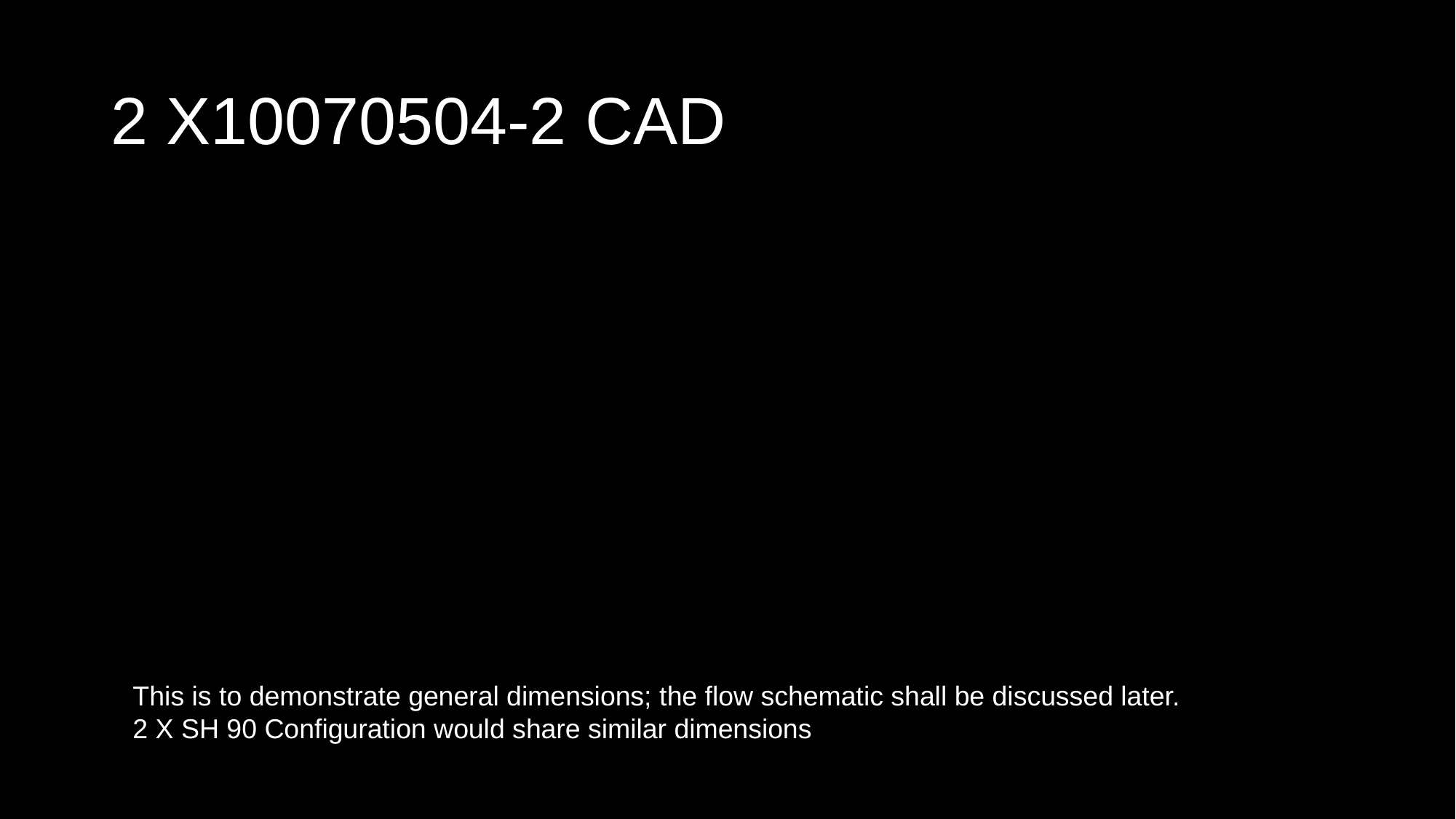

# 2 X10070504-2 CAD
This is to demonstrate general dimensions; the flow schematic shall be discussed later.
2 X SH 90 Configuration would share similar dimensions